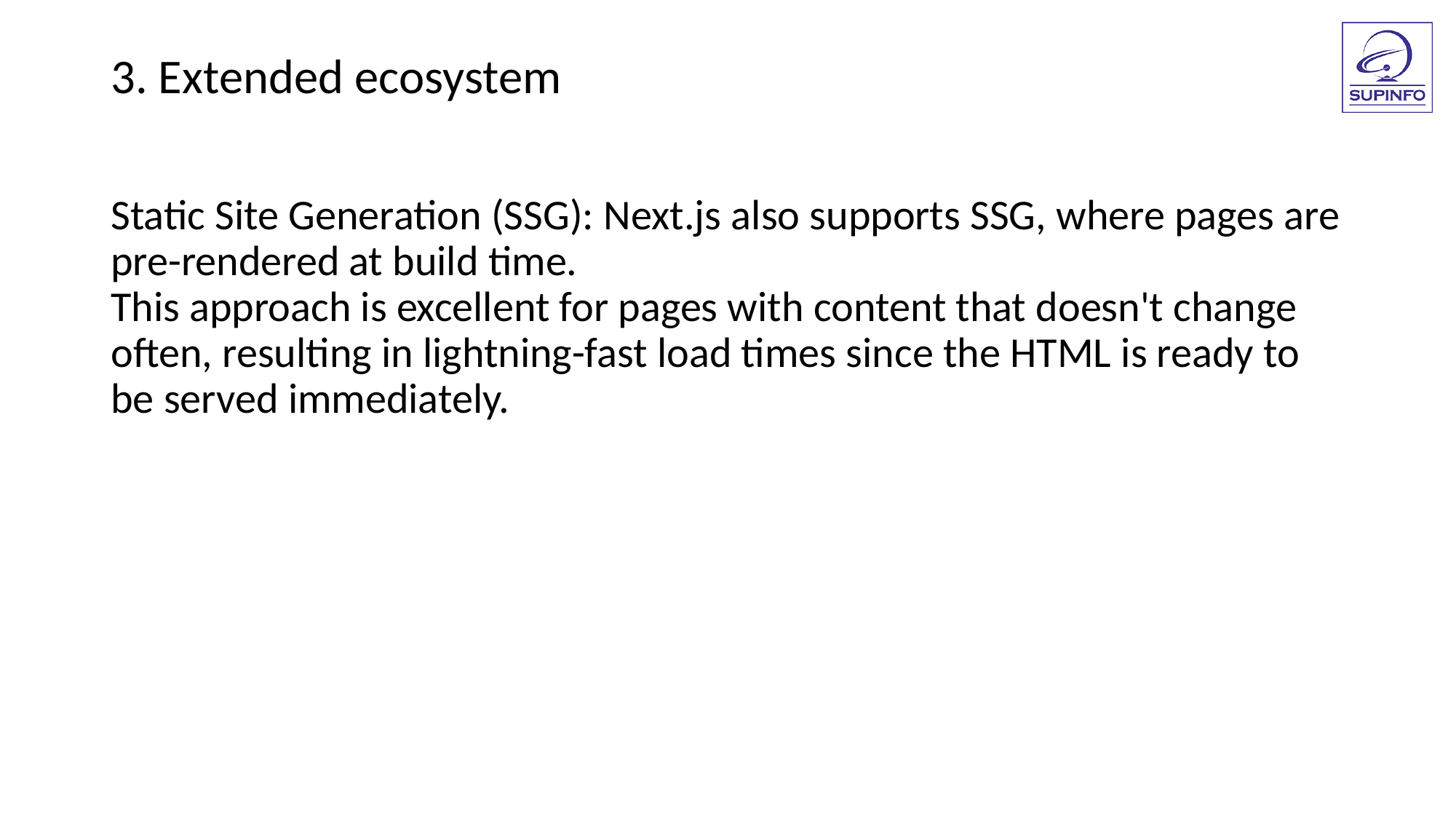

3. Extended ecosystem
Static Site Generation (SSG): Next.js also supports SSG, where pages are pre-rendered at build time.
This approach is excellent for pages with content that doesn't change often, resulting in lightning-fast load times since the HTML is ready to be served immediately.